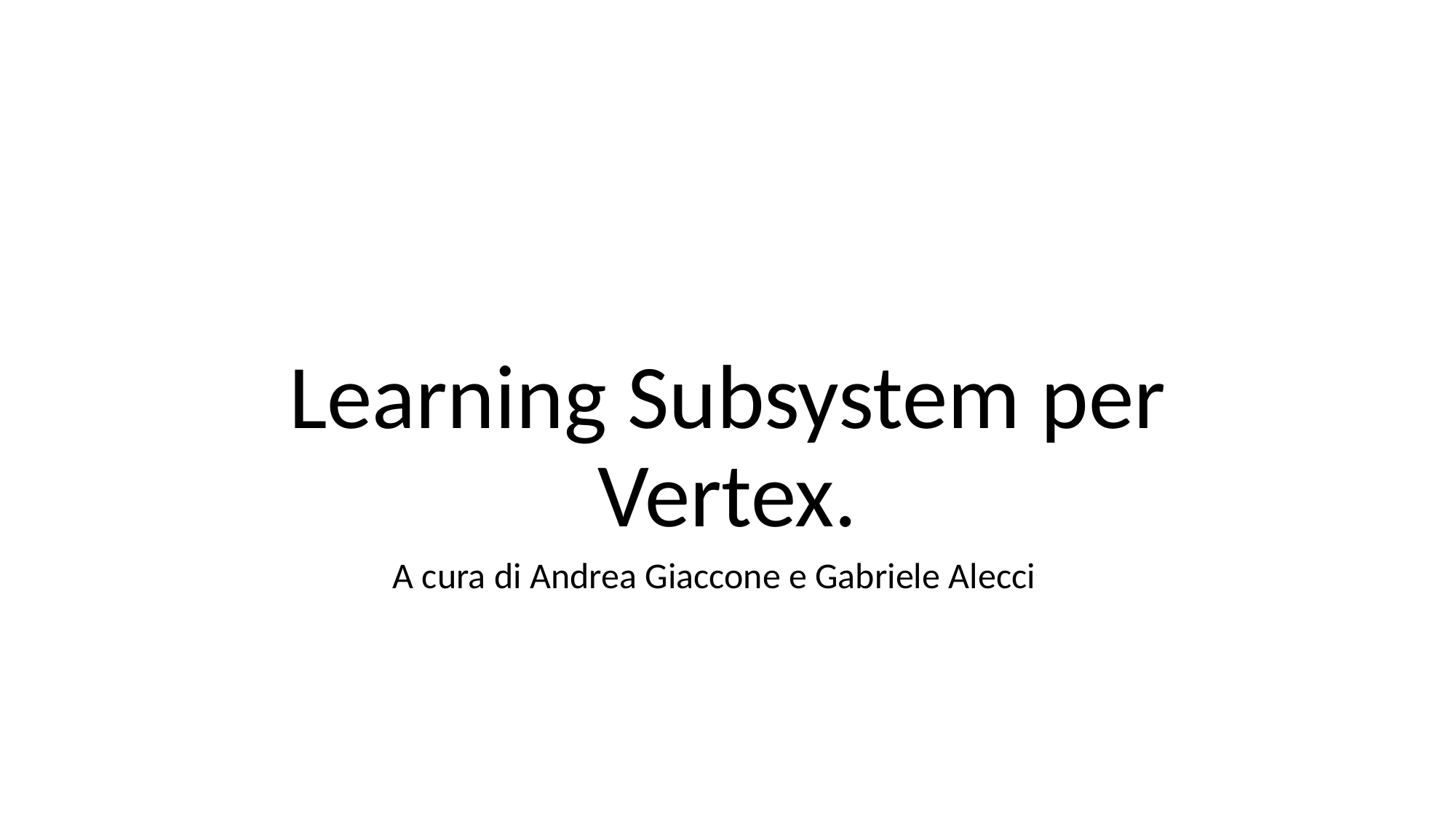

# Learning Subsystem per Vertex.
A cura di Andrea Giaccone e Gabriele Alecci